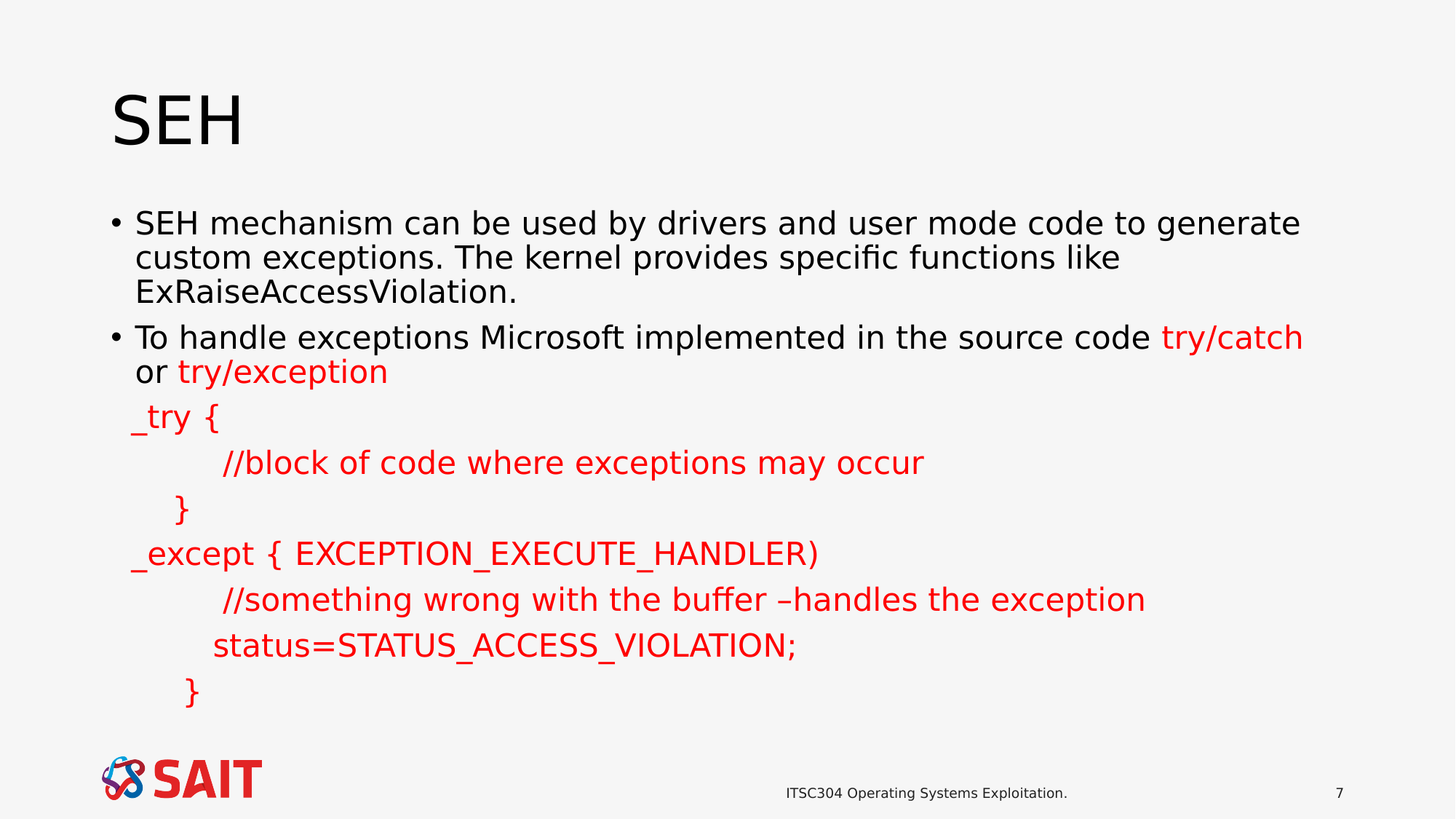

# SEH
SEH mechanism can be used by drivers and user mode code to generate custom exceptions. The kernel provides specific functions like ExRaiseAccessViolation.
To handle exceptions Microsoft implemented in the source code try/catch or try/exception
  _try {
           //block of code where exceptions may occur
      }
  _except { EXCEPTION_EXECUTE_HANDLER)
           //something wrong with the buffer –handles the exception
          status=STATUS_ACCESS_VIOLATION;
       }

ITSC304 Operating Systems Exploitation.
7